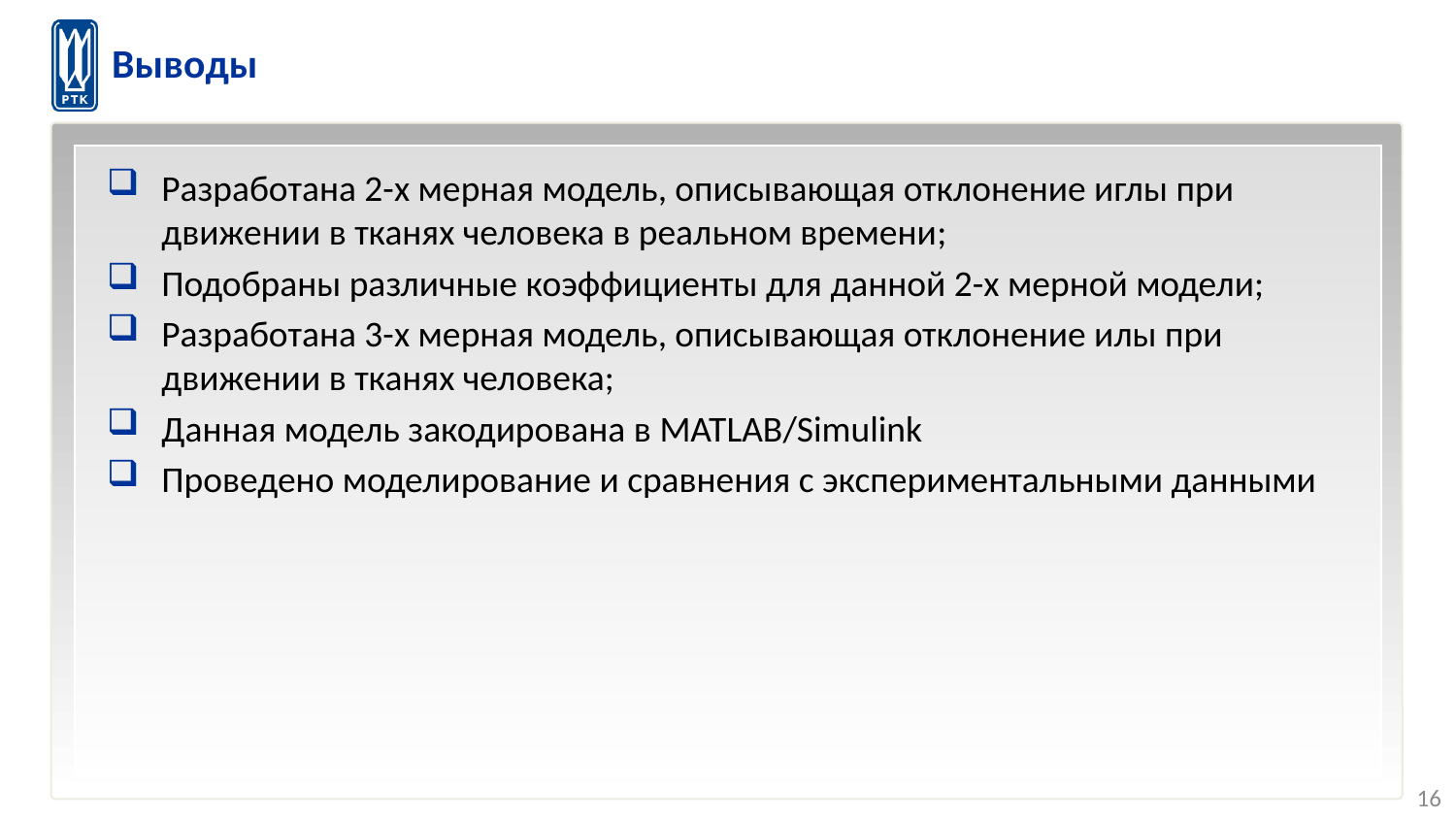

# Выводы
Разработана 2-х мерная модель, описывающая отклонение иглы при движении в тканях человека в реальном времени;
Подобраны различные коэффициенты для данной 2-х мерной модели;
Разработана 3-х мерная модель, описывающая отклонение илы при движении в тканях человека;
Данная модель закодирована в MATLAB/Simulink
Проведено моделирование и сравнения с экспериментальными данными

16